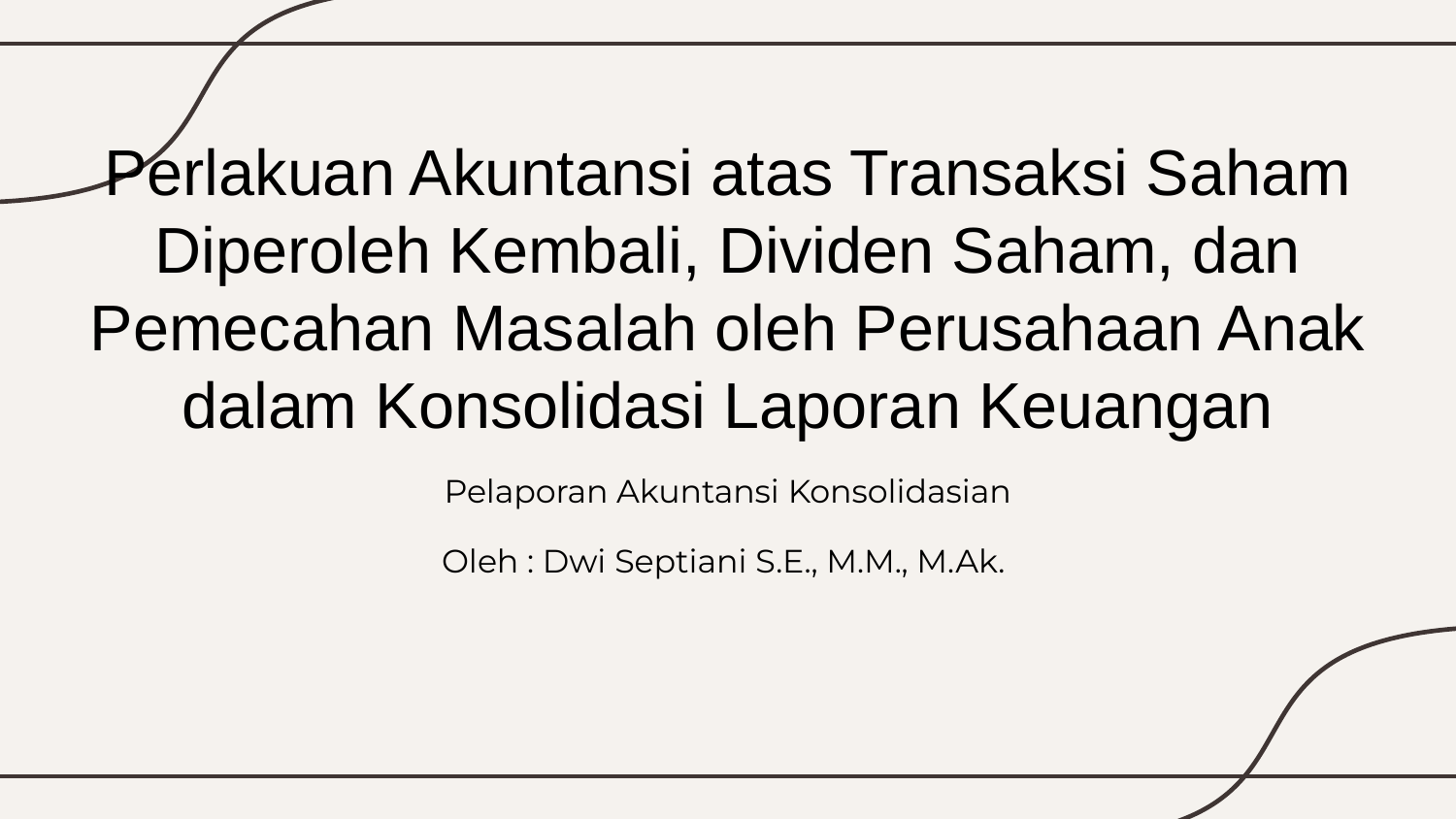

# Perlakuan Akuntansi atas Transaksi Saham Diperoleh Kembali, Dividen Saham, dan Pemecahan Masalah oleh Perusahaan Anak dalam Konsolidasi Laporan Keuangan
Pelaporan Akuntansi Konsolidasian
Oleh : Dwi Septiani S.E., M.M., M.Ak.